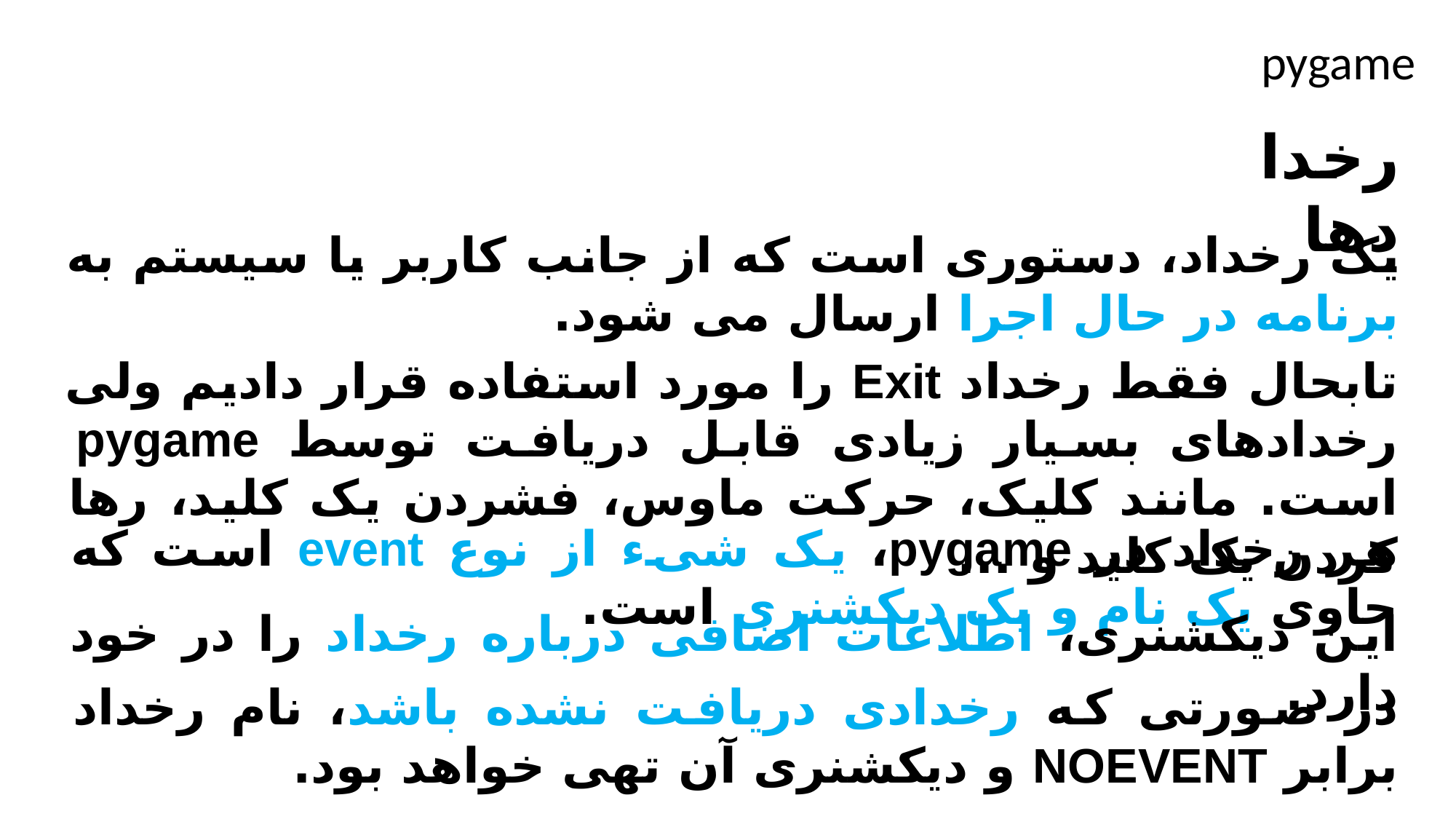

pygame
رخدادها
یک رخداد، دستوری است که از جانب کاربر یا سیستم به برنامه در حال اجرا ارسال می شود.
تابحال فقط رخداد Exit را مورد استفاده قرار دادیم ولی رخدادهای بسیار زیادی قابل دریافت توسط pygame است. مانند کلیک، حرکت ماوس، فشردن یک کلید، رها کردن یک کلید و ...
هر رخداد در pygame، یک شیء از نوع event است که حاوی یک نام و یک دیکشنری است.
این دیکشنری، اطلاعات اضافی درباره رخداد را در خود دارد.
در صورتی که رخدادی دریافت نشده باشد، نام رخداد برابر NOEVENT و دیکشنری آن تهی خواهد بود.